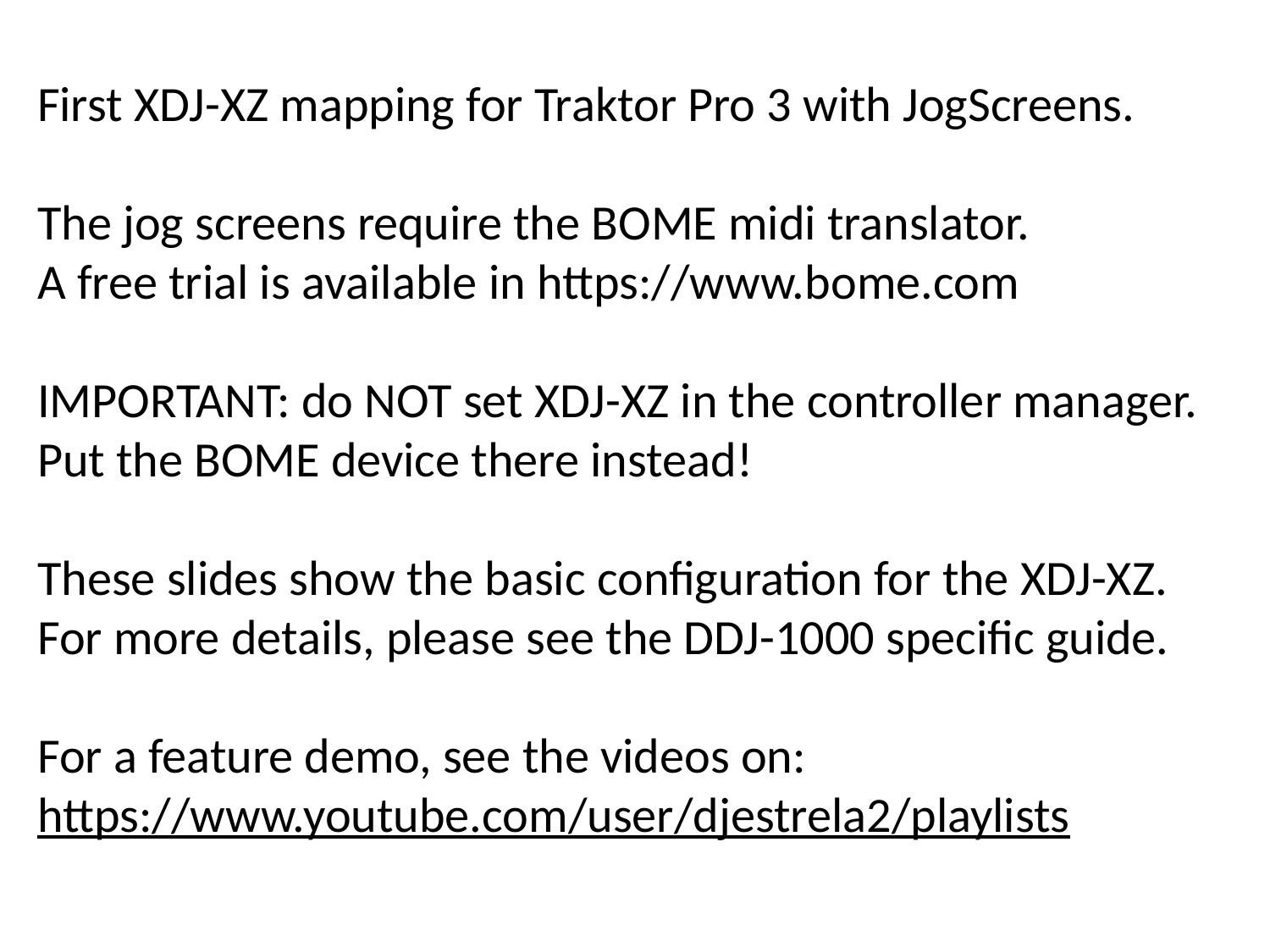

First XDJ-XZ mapping for Traktor Pro 3 with JogScreens.

The jog screens require the BOME midi translator.
A free trial is available in https://www.bome.com

IMPORTANT: do NOT set XDJ-XZ in the controller manager.
Put the BOME device there instead!

These slides show the basic configuration for the XDJ-XZ.
For more details, please see the DDJ-1000 specific guide.

For a feature demo, see the videos on:
https://www.youtube.com/user/djestrela2/playlists